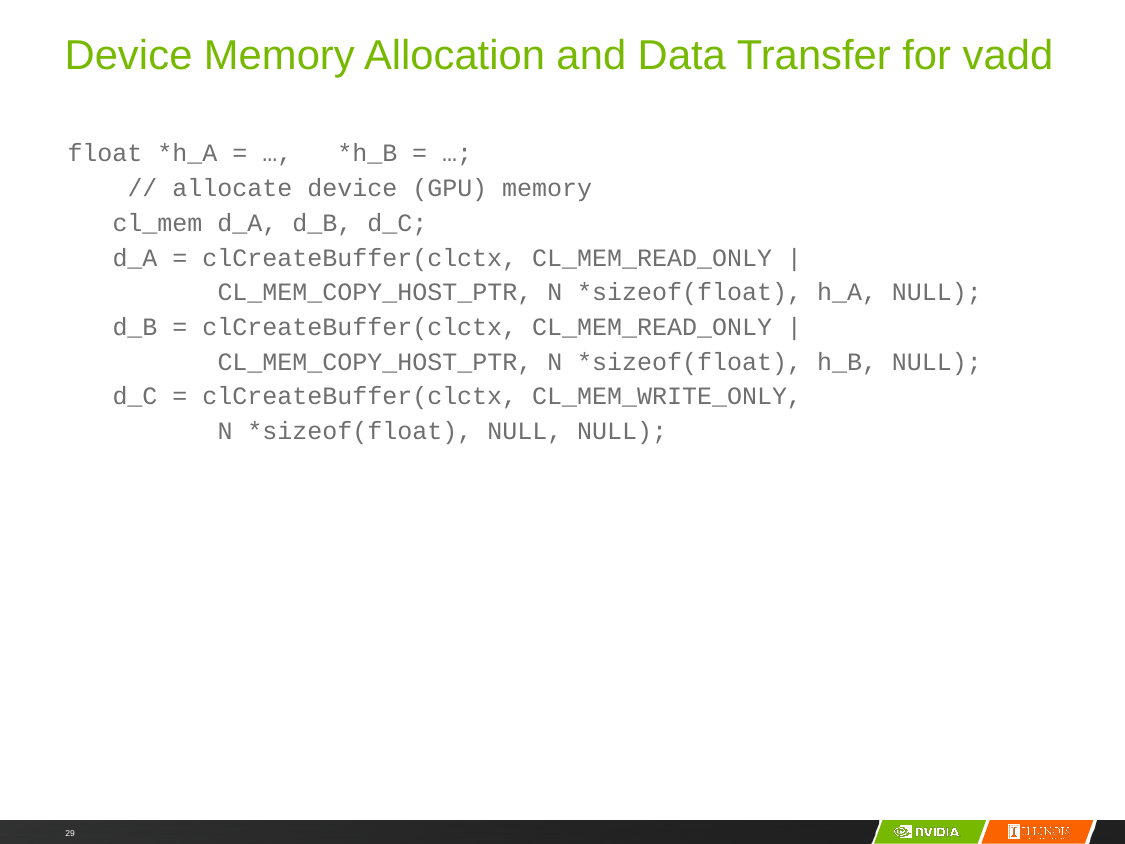

# Device Memory Allocation and Data Transfer for vadd
float *h_A = …,   *h_B = …;
    // allocate device (GPU) memory
   cl_mem d_A, d_B, d_C;
   d_A = clCreateBuffer(clctx, CL_MEM_READ_ONLY |
          CL_MEM_COPY_HOST_PTR, N *sizeof(float), h_A, NULL);
   d_B = clCreateBuffer(clctx, CL_MEM_READ_ONLY |
          CL_MEM_COPY_HOST_PTR, N *sizeof(float), h_B, NULL);
   d_C = clCreateBuffer(clctx, CL_MEM_WRITE_ONLY,
	N *sizeof(float), NULL, NULL);